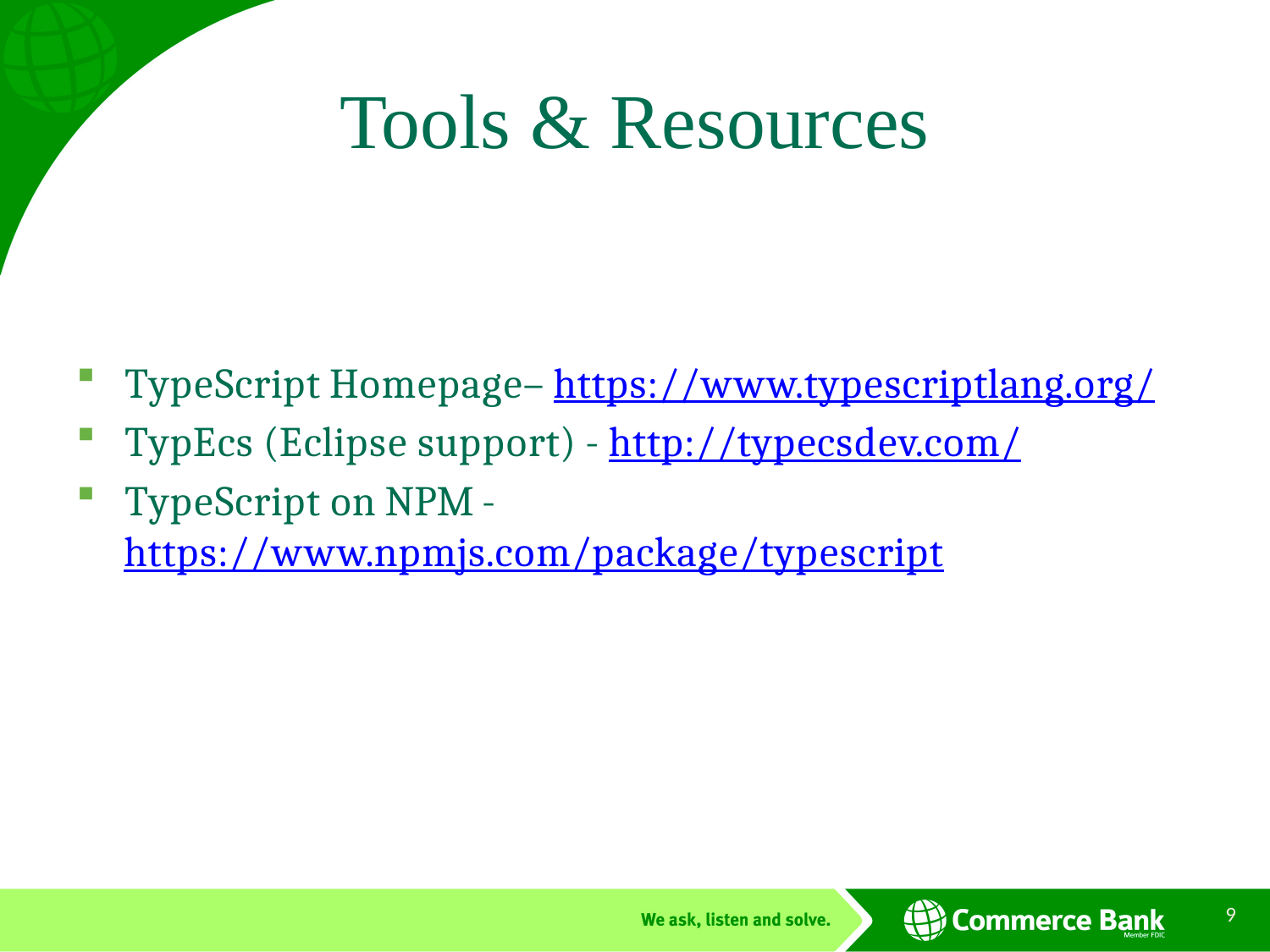

# Tools & Resources
TypeScript Homepage– https://www.typescriptlang.org/
TypEcs (Eclipse support) - http://typecsdev.com/
TypeScript on NPM - https://www.npmjs.com/package/typescript

9